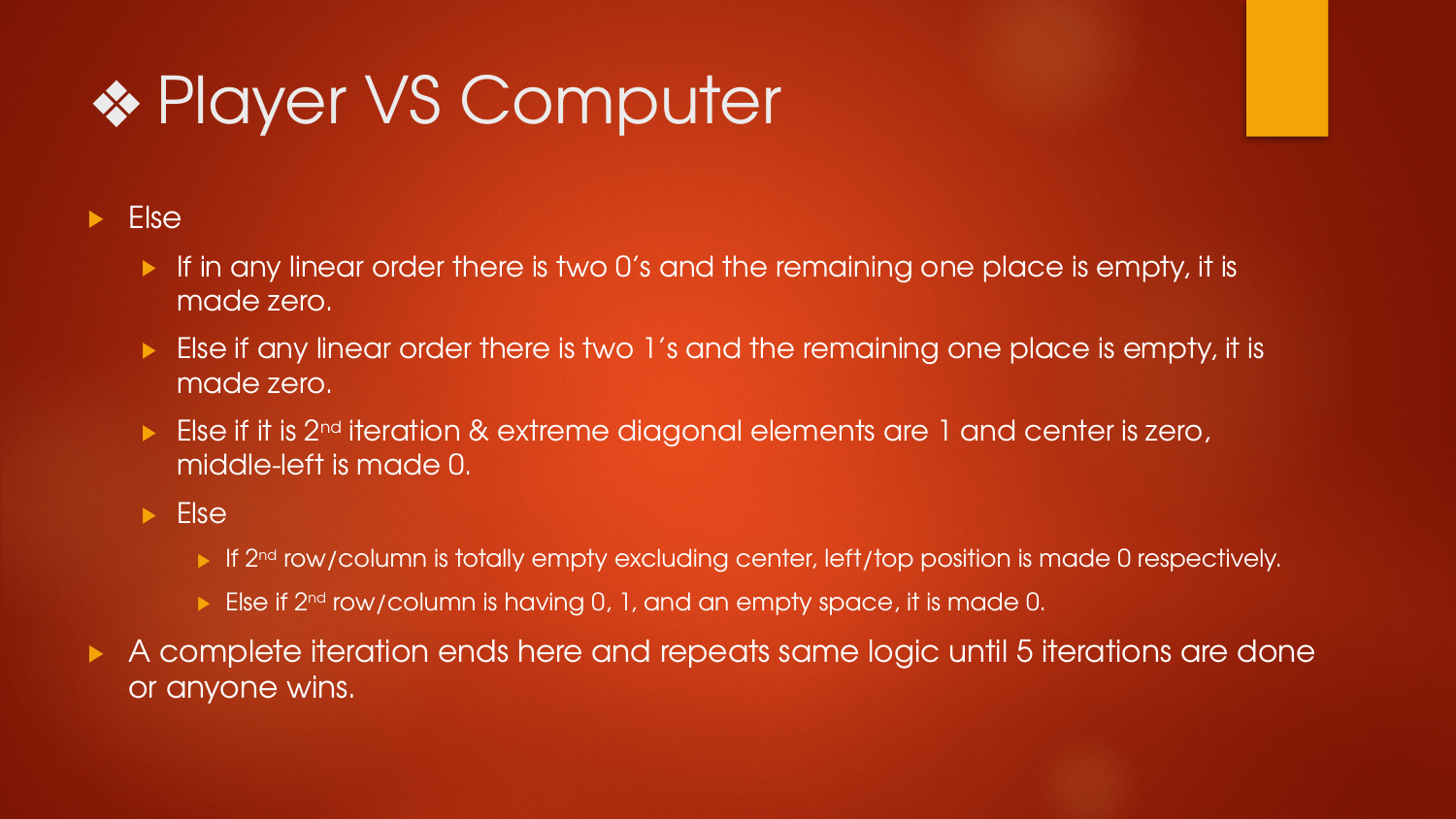

# Player VS Computer
Else
If in any linear order there is two 0’s and the remaining one place is empty, it is made zero.
Else if any linear order there is two 1’s and the remaining one place is empty, it is made zero.
Else if it is 2nd iteration & extreme diagonal elements are 1 and center is zero, middle-left is made 0.
Else
If 2nd row/column is totally empty excluding center, left/top position is made 0 respectively.
Else if 2nd row/column is having 0, 1, and an empty space, it is made 0.
A complete iteration ends here and repeats same logic until 5 iterations are done or anyone wins.